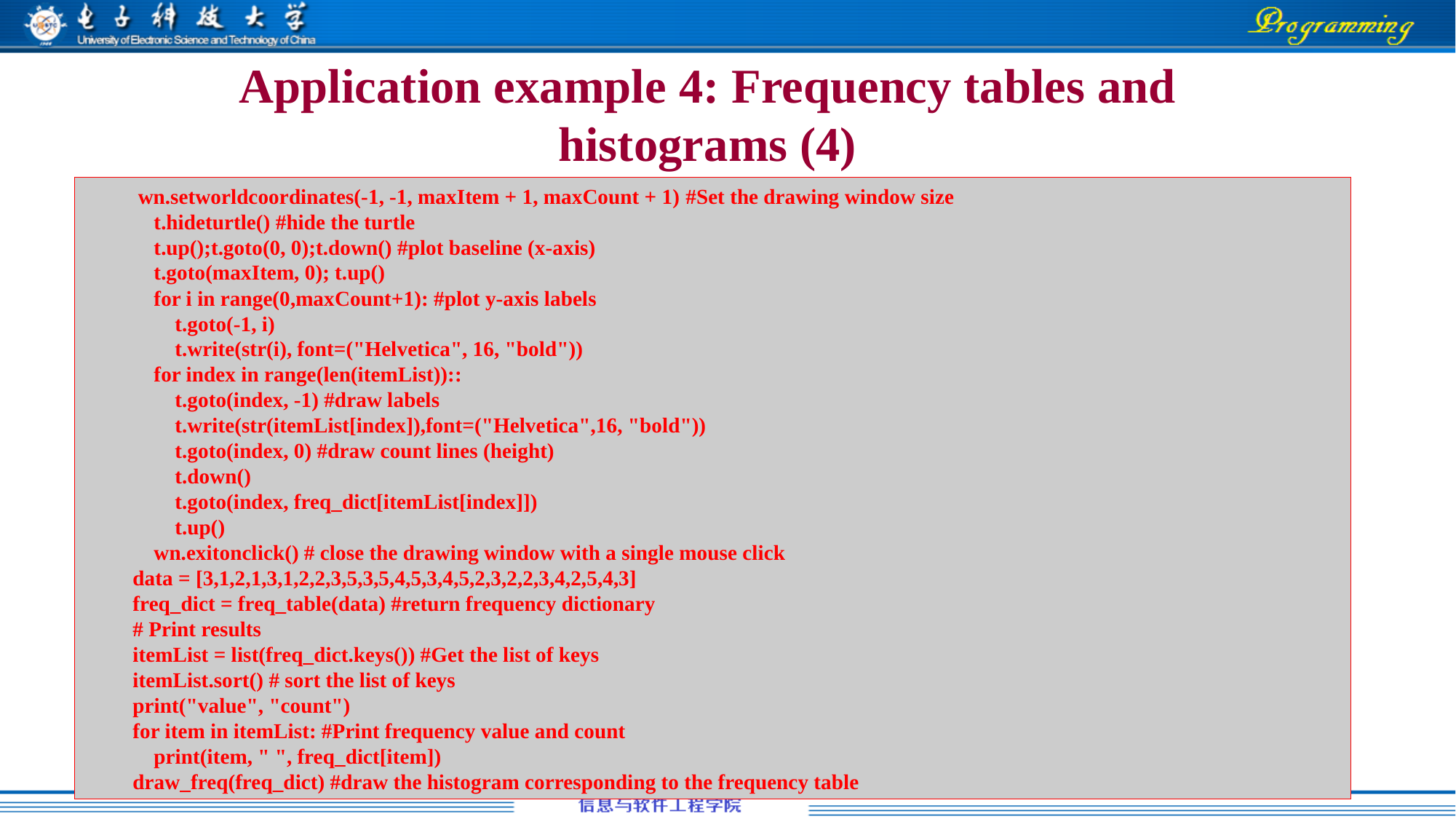

# Application example 4: Frequency tables and histograms (4)
 wn.setworldcoordinates(-1, -1, maxItem + 1, maxCount + 1) #Set the drawing window size
    t.hideturtle() #hide the turtle
    t.up();t.goto(0, 0);t.down() #plot baseline (x-axis)
    t.goto(maxItem, 0); t.up()
    for i in range(0,maxCount+1): #plot y-axis labels
        t.goto(-1, i)
        t.write(str(i), font=("Helvetica", 16, "bold"))
    for index in range(len(itemList))::
        t.goto(index, -1) #draw labels
        t.write(str(itemList[index]),font=("Helvetica",16, "bold"))
        t.goto(index, 0) #draw count lines (height)
        t.down()
        t.goto(index, freq_dict[itemList[index]])
        t.up()
    wn.exitonclick() # close the drawing window with a single mouse click
data = [3,1,2,1,3,1,2,2,3,5,3,5,4,5,3,4,5,2,3,2,2,3,4,2,5,4,3]
freq_dict = freq_table(data) #return frequency dictionary
# Print results
itemList = list(freq_dict.keys()) #Get the list of keys
itemList.sort() # sort the list of keys
print("value", "count")
for item in itemList: #Print frequency value and count
    print(item, " ", freq_dict[item])
draw_freq(freq_dict) #draw the histogram corresponding to the frequency table